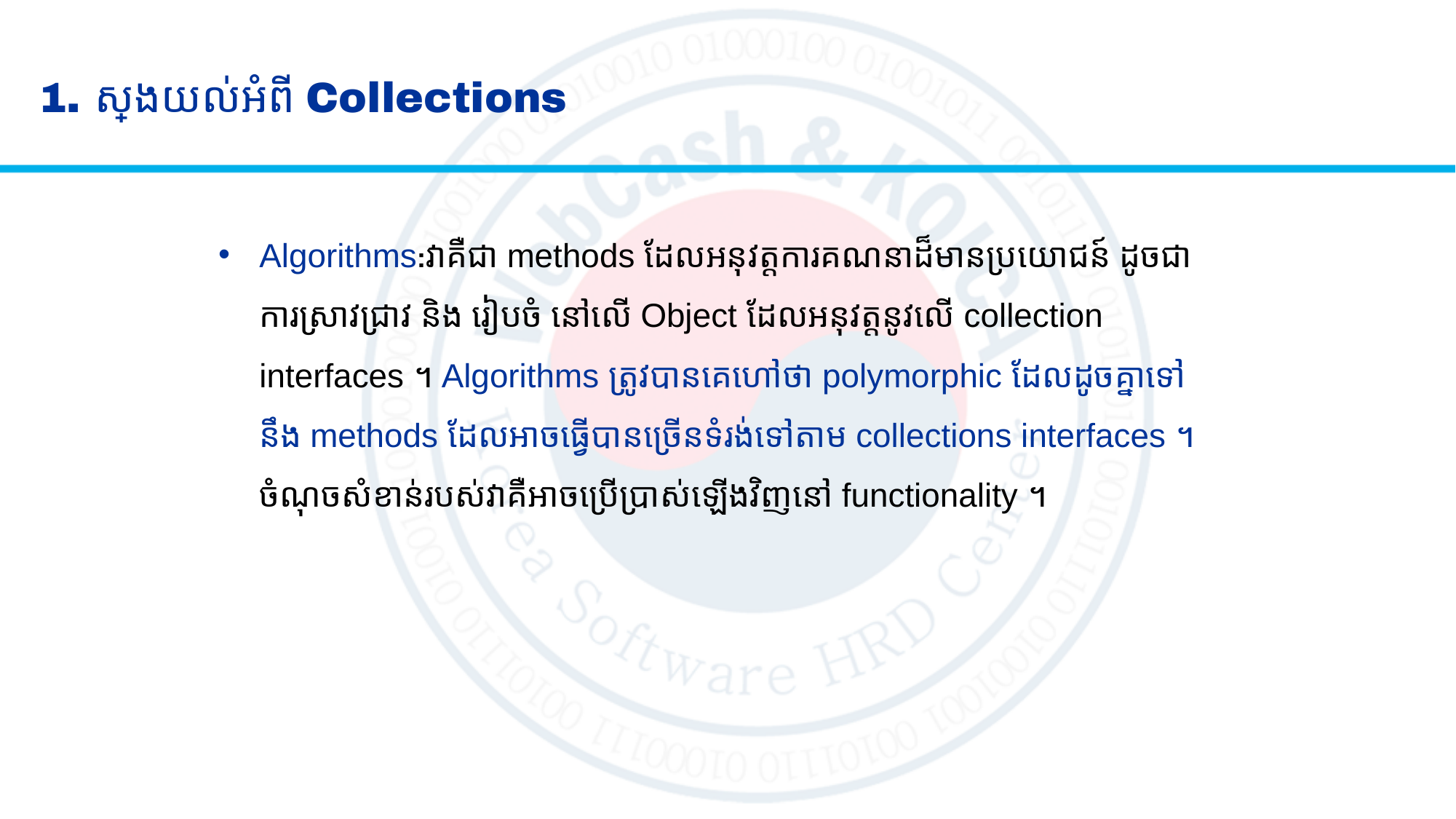

# 1. ស្វែងយល់អំពី Collections
Algorithms:វាគឺជា methods ដែលអនុវត្តការគណនាដ៏មានប្រយោជន៍ ដូចជា ការស្រាវជ្រាវ និង រៀបចំ នៅលើ Object ដែលអនុវត្តនូវលើ collection interfaces ។ Algorithms ត្រូវបានគេហៅថា polymorphic ដែលដូចគ្នាទៅនឹង methods ដែលអាចធ្វើបានច្រើនទំរង់ទៅតាម collections interfaces ។ ចំណុចសំខាន់របស់វាគឺអាចប្រើប្រាស់ឡើងវិញនៅ functionality ។